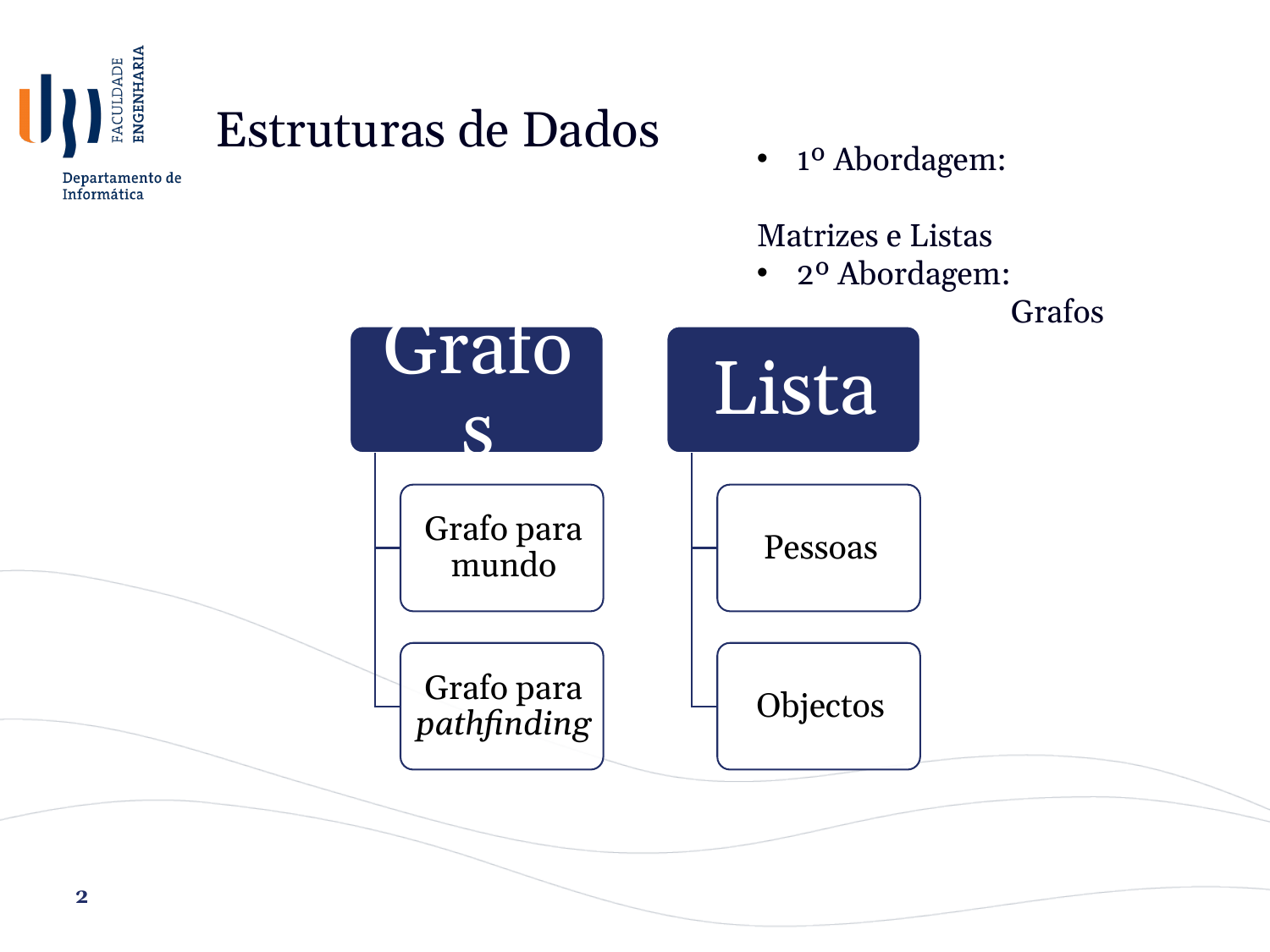

Estruturas de Dados
1º Abordagem:
		Matrizes e Listas
2º Abordagem:
		Grafos e Listas
Grafos
Grafo para mundo
Grafo para pathfinding
Lista
Pessoas
Objectos
2